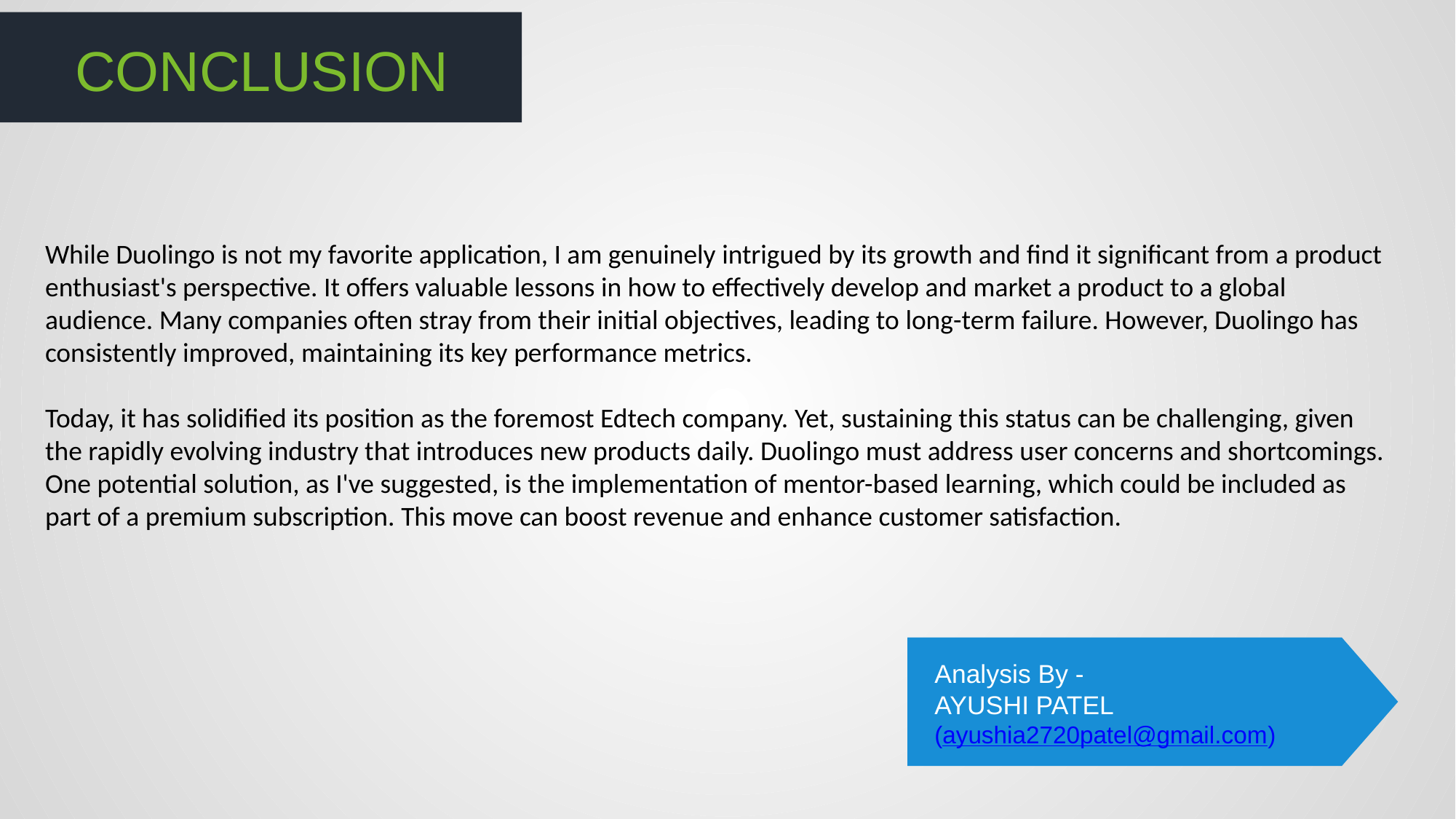

CONCLUSION
While Duolingo is not my favorite application, I am genuinely intrigued by its growth and find it significant from a product enthusiast's perspective. It offers valuable lessons in how to effectively develop and market a product to a global audience. Many companies often stray from their initial objectives, leading to long-term failure. However, Duolingo has consistently improved, maintaining its key performance metrics.

Today, it has solidified its position as the foremost Edtech company. Yet, sustaining this status can be challenging, given the rapidly evolving industry that introduces new products daily. Duolingo must address user concerns and shortcomings. One potential solution, as I've suggested, is the implementation of mentor-based learning, which could be included as part of a premium subscription. This move can boost revenue and enhance customer satisfaction.

Analysis By -
AYUSHI PATEL
(ayushia2720patel@gmail.com)